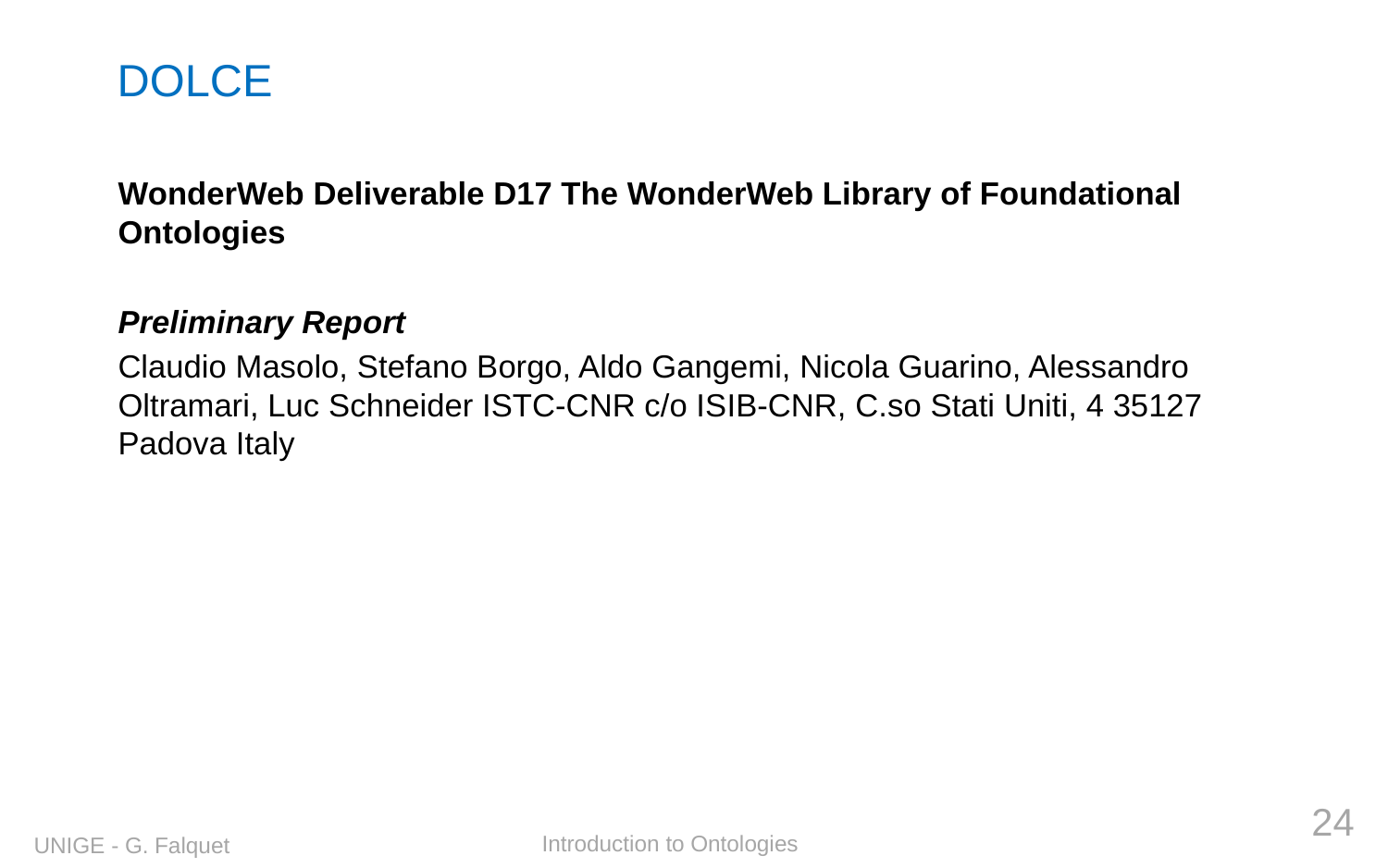

# DOLCE
WonderWeb Deliverable D17 The WonderWeb Library of Foundational Ontologies

Preliminary Report
Claudio Masolo, Stefano Borgo, Aldo Gangemi, Nicola Guarino, Alessandro Oltramari, Luc Schneider ISTC-CNR c/o ISIB-CNR, C.so Stati Uniti, 4 35127 Padova Italy
24
Introduction to Ontologies
UNIGE - G. Falquet